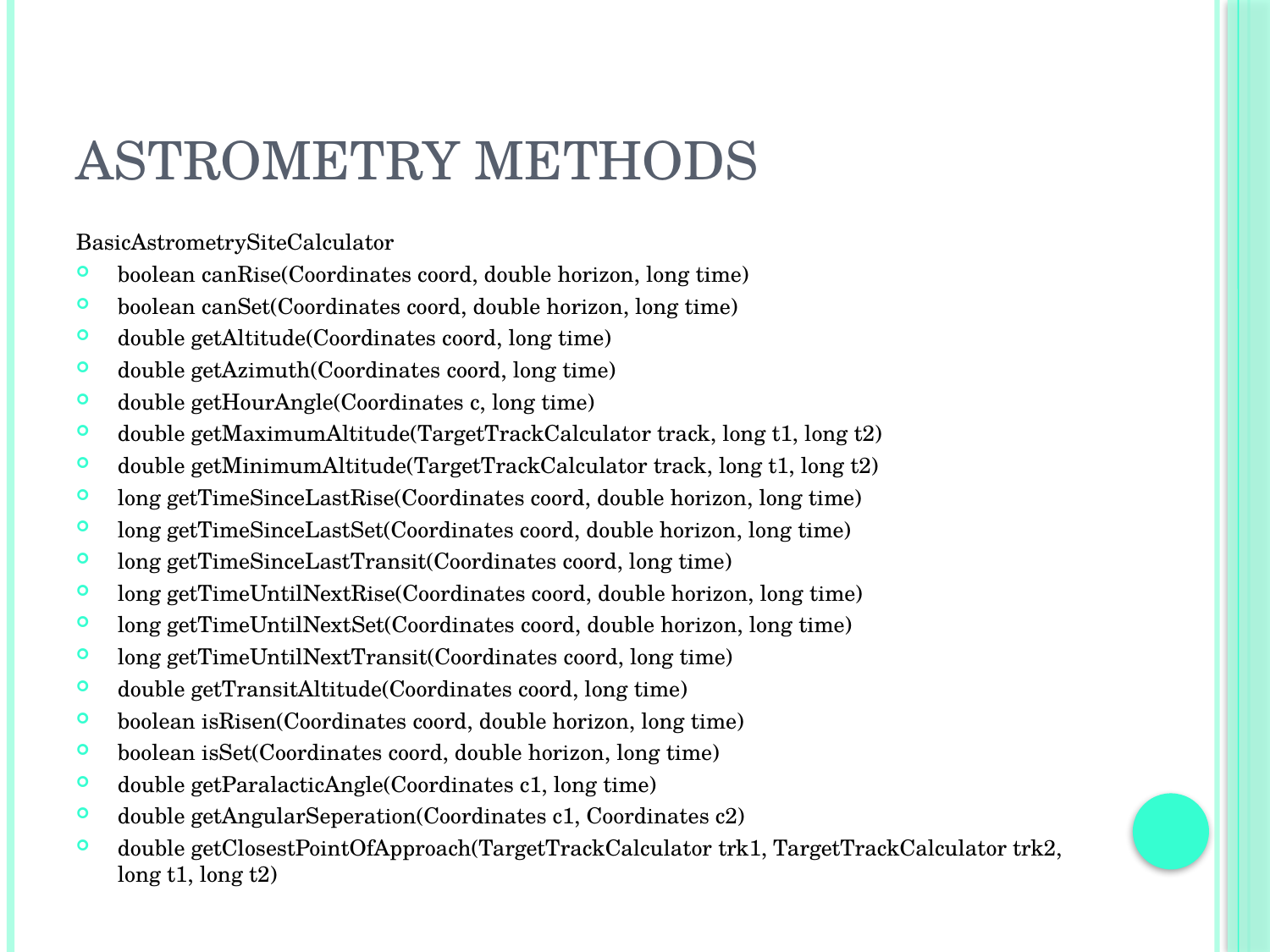

# Astrometry Methods
BasicAstrometrySiteCalculator
boolean canRise(Coordinates coord, double horizon, long time)
boolean canSet(Coordinates coord, double horizon, long time)
double getAltitude(Coordinates coord, long time)
double getAzimuth(Coordinates coord, long time)
double getHourAngle(Coordinates c, long time)
double getMaximumAltitude(TargetTrackCalculator track, long t1, long t2)
double getMinimumAltitude(TargetTrackCalculator track, long t1, long t2)
long getTimeSinceLastRise(Coordinates coord, double horizon, long time)
long getTimeSinceLastSet(Coordinates coord, double horizon, long time)
long getTimeSinceLastTransit(Coordinates coord, long time)
long getTimeUntilNextRise(Coordinates coord, double horizon, long time)
long getTimeUntilNextSet(Coordinates coord, double horizon, long time)
long getTimeUntilNextTransit(Coordinates coord, long time)
double getTransitAltitude(Coordinates coord, long time)
boolean isRisen(Coordinates coord, double horizon, long time)
boolean isSet(Coordinates coord, double horizon, long time)
double getParalacticAngle(Coordinates c1, long time)
double getAngularSeperation(Coordinates c1, Coordinates c2)
double getClosestPointOfApproach(TargetTrackCalculator trk1, TargetTrackCalculator trk2, long t1, long t2)